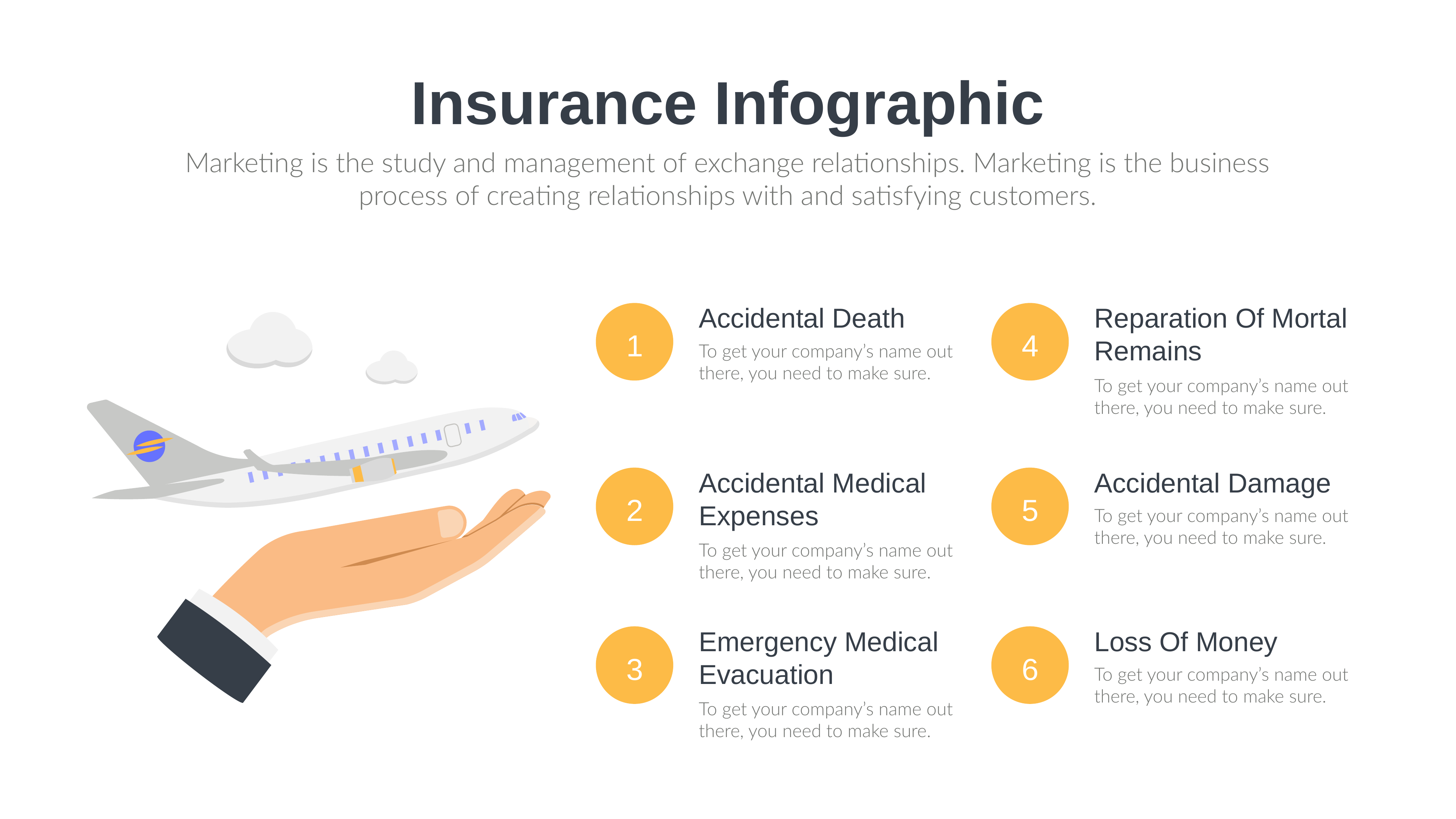

Insurance Infographic
Marketing is the study and management of exchange relationships. Marketing is the business process of creating relationships with and satisfying customers.
Accidental Death
Reparation Of Mortal Remains

1
4
To get your company’s name out there, you need to make sure.
To get your company’s name out there, you need to make sure.
Accidental Medical Expenses
Accidental Damage

2
5
To get your company’s name out there, you need to make sure.
To get your company’s name out there, you need to make sure.
Emergency Medical Evacuation
Loss Of Money

3
6
To get your company’s name out there, you need to make sure.
To get your company’s name out there, you need to make sure.